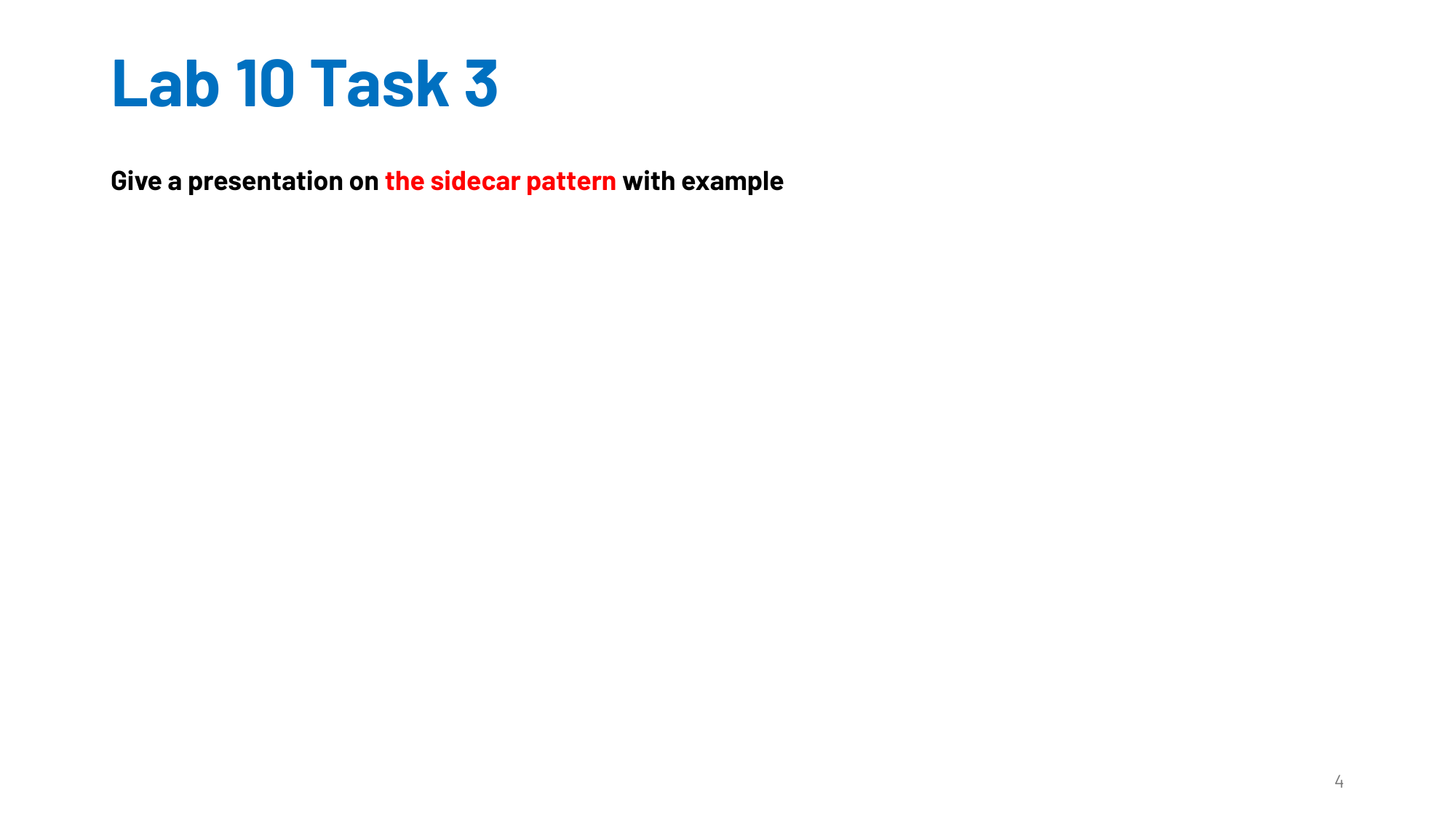

Lab 10 Task 3
Give a presentation on the sidecar pattern with example
4